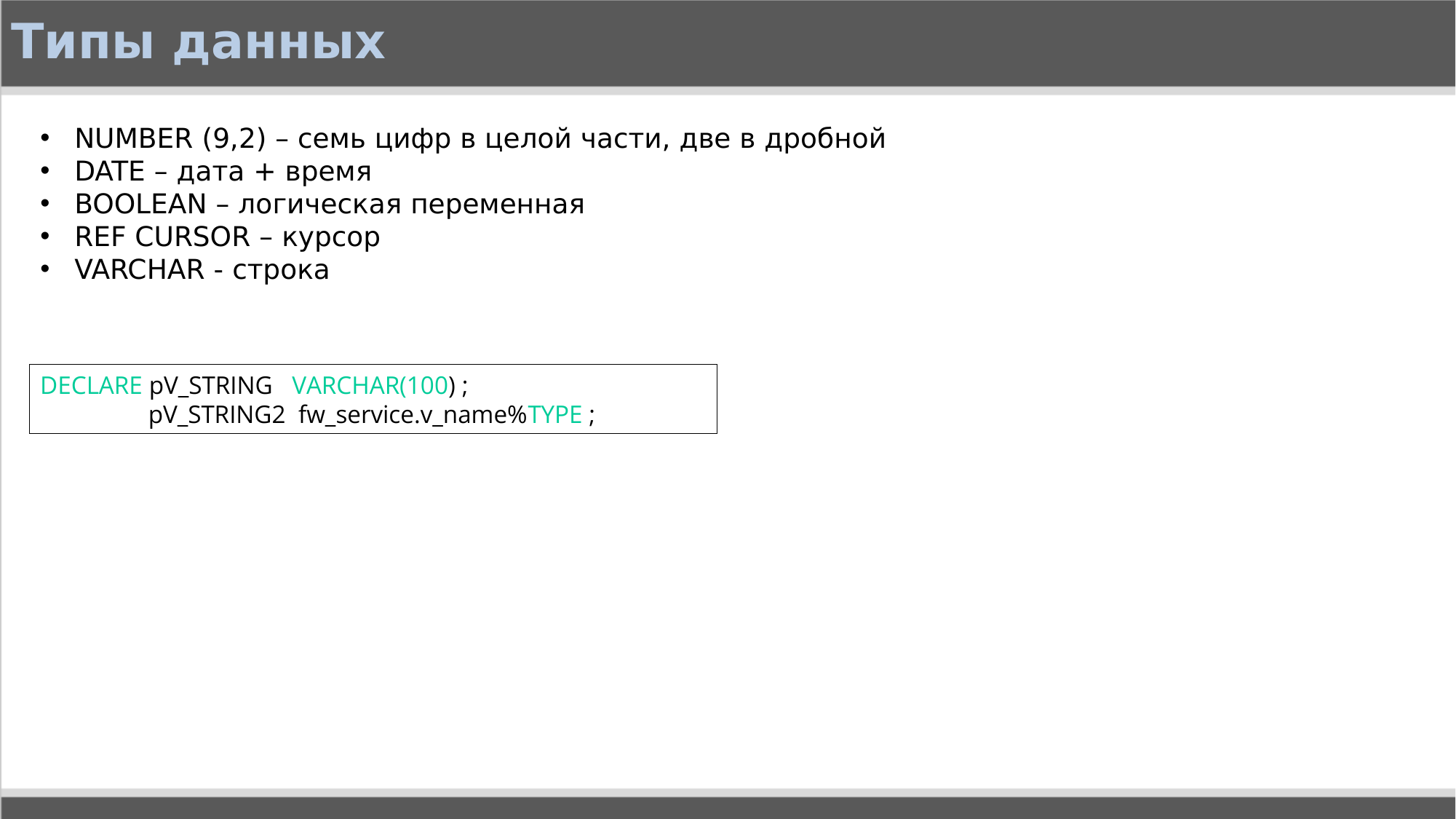

# Типы данных
NUMBER (9,2) – семь цифр в целой части, две в дробной
DATE – дата + время
BOOLEAN – логическая переменная
REF CURSOR – курсор
VARCHAR - строка
DECLARE pV_STRING   VARCHAR(100) ;
                 pV_STRING2  fw_service.v_name%TYPE ;